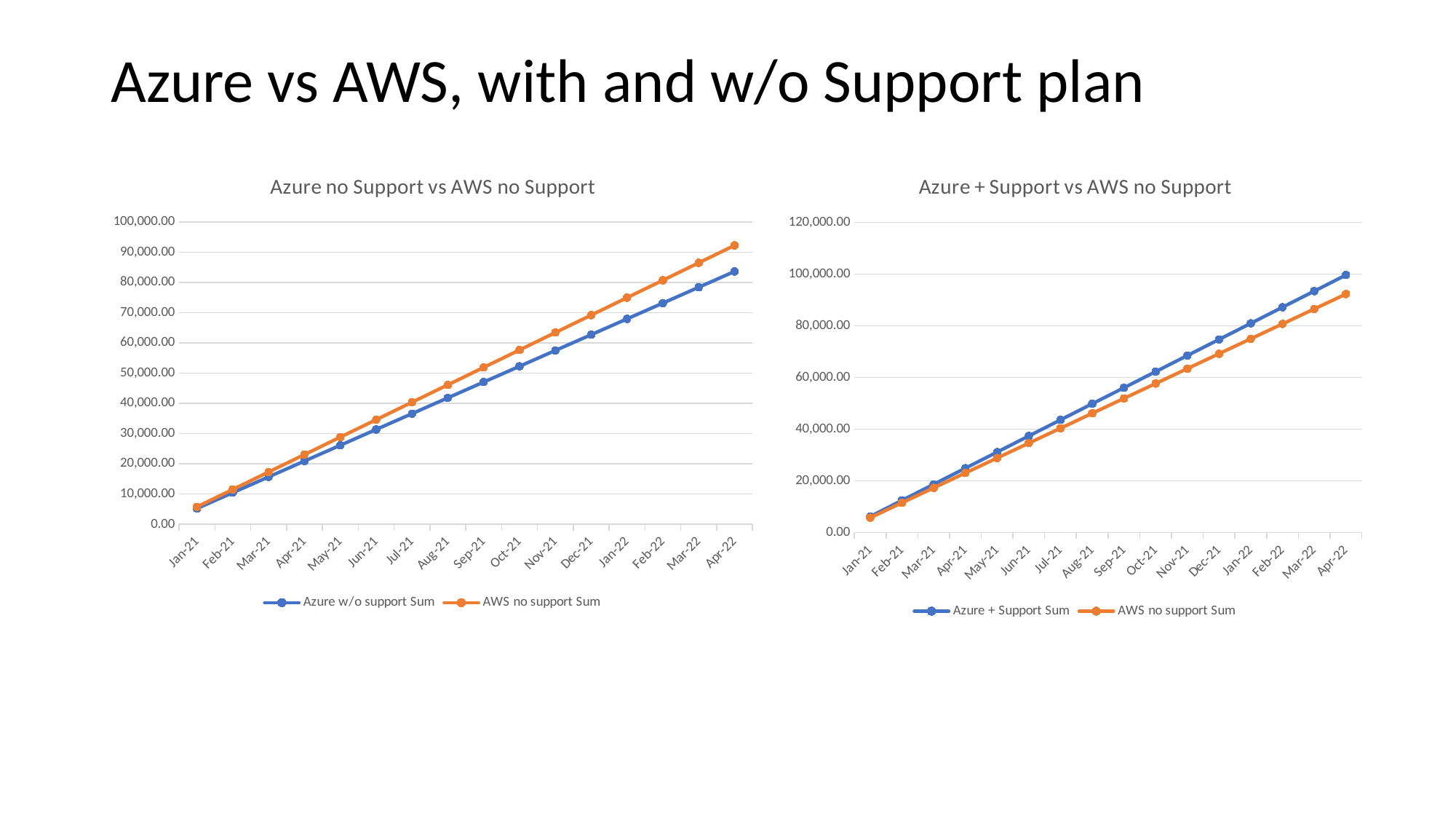

# Azure vs AWS, with and w/o Support plan

### Chart: Azure no Support vs AWS no Support

| Category | Azure w/o support Sum | AWS no support Sum |
|---|---|---|
| 44197 | 5229.976 | 5769.6 |
| 44228 | 10459.952 | 11539.2 |
| 44256 | 15689.928 | 17308.800000000003 |
| 44287 | 20919.904 | 23078.4 |
| 44317 | 26149.879999999997 | 28848.0 |
| 44348 | 31379.855999999996 | 34617.6 |
| 44378 | 36609.831999999995 | 40387.2 |
| 44409 | 41839.808 | 46156.799999999996 |
| 44440 | 47069.784 | 51926.399999999994 |
| 44470 | 52299.76 | 57695.99999999999 |
| 44501 | 57529.736000000004 | 63465.59999999999 |
| 44531 | 62759.71200000001 | 69235.2 |
| 44562 | 67989.68800000001 | 75004.8 |
| 44593 | 73219.664 | 80774.40000000001 |
| 44621 | 78449.64 | 86544.00000000001 |
| 44652 | 83679.616 | 92313.60000000002 |

### Chart: Azure + Support vs AWS no Support

| Category | Azure + Support Sum | AWS no support Sum |
|---|---|---|
| 44197 | 6229.976 | 5769.6 |
| 44228 | 12459.952 | 11539.2 |
| 44256 | 18689.928 | 17308.800000000003 |
| 44287 | 24919.904 | 23078.4 |
| 44317 | 31149.879999999997 | 28848.0 |
| 44348 | 37379.856 | 34617.6 |
| 44378 | 43609.832 | 40387.2 |
| 44409 | 49839.808000000005 | 46156.799999999996 |
| 44440 | 56069.78400000001 | 51926.399999999994 |
| 44470 | 62299.76000000001 | 57695.99999999999 |
| 44501 | 68529.736 | 63465.59999999999 |
| 44531 | 74759.712 | 69235.2 |
| 44562 | 80989.688 | 75004.8 |
| 44593 | 87219.66399999999 | 80774.40000000001 |
| 44621 | 93449.63999999998 | 86544.00000000001 |
| 44652 | 99679.61599999998 | 92313.60000000002 |